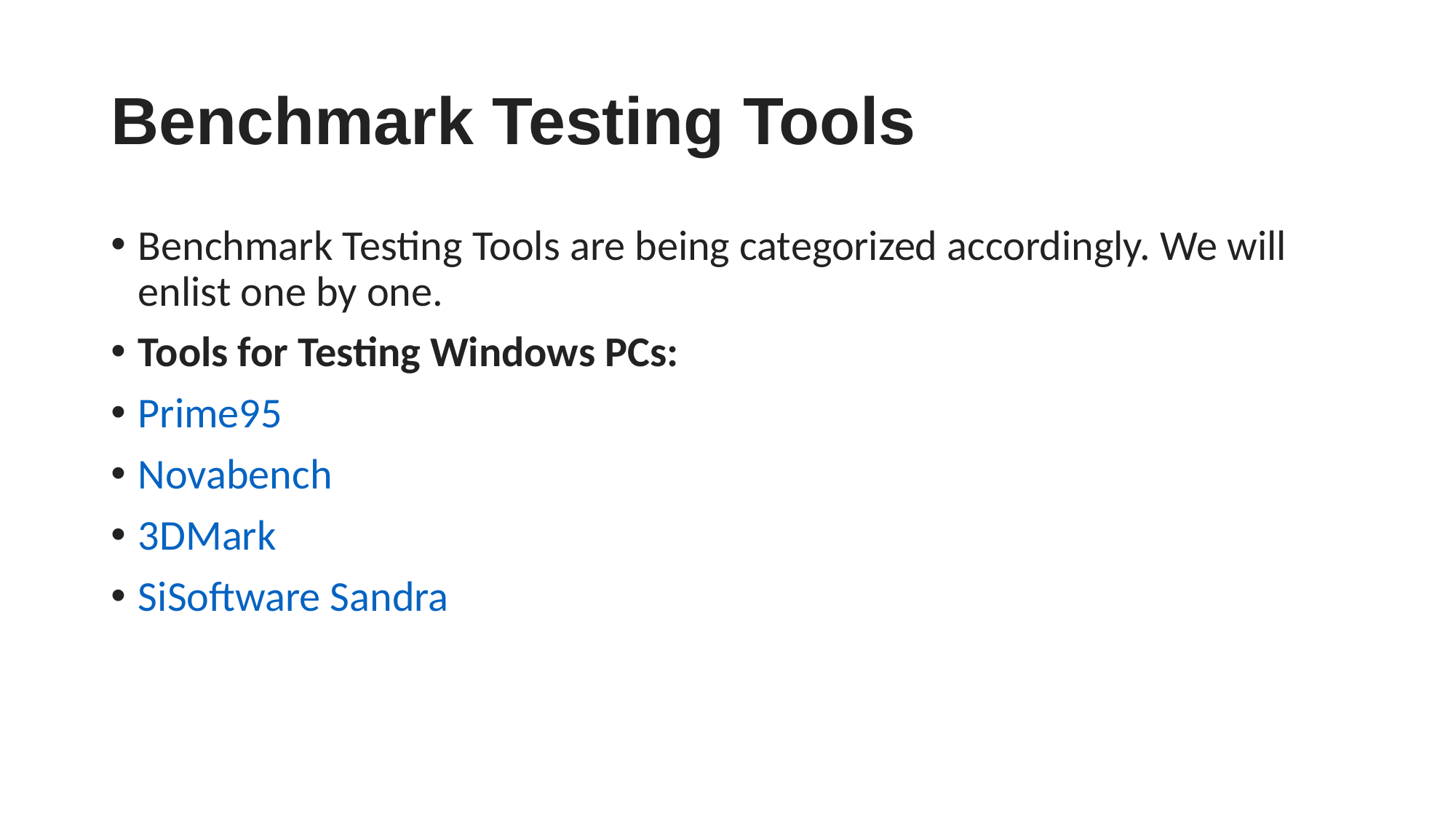

# Benchmark Testing Tools
Benchmark Testing Tools are being categorized accordingly. We will enlist one by one.
Tools for Testing Windows PCs:
Prime95
Novabench
3DMark
SiSoftware Sandra